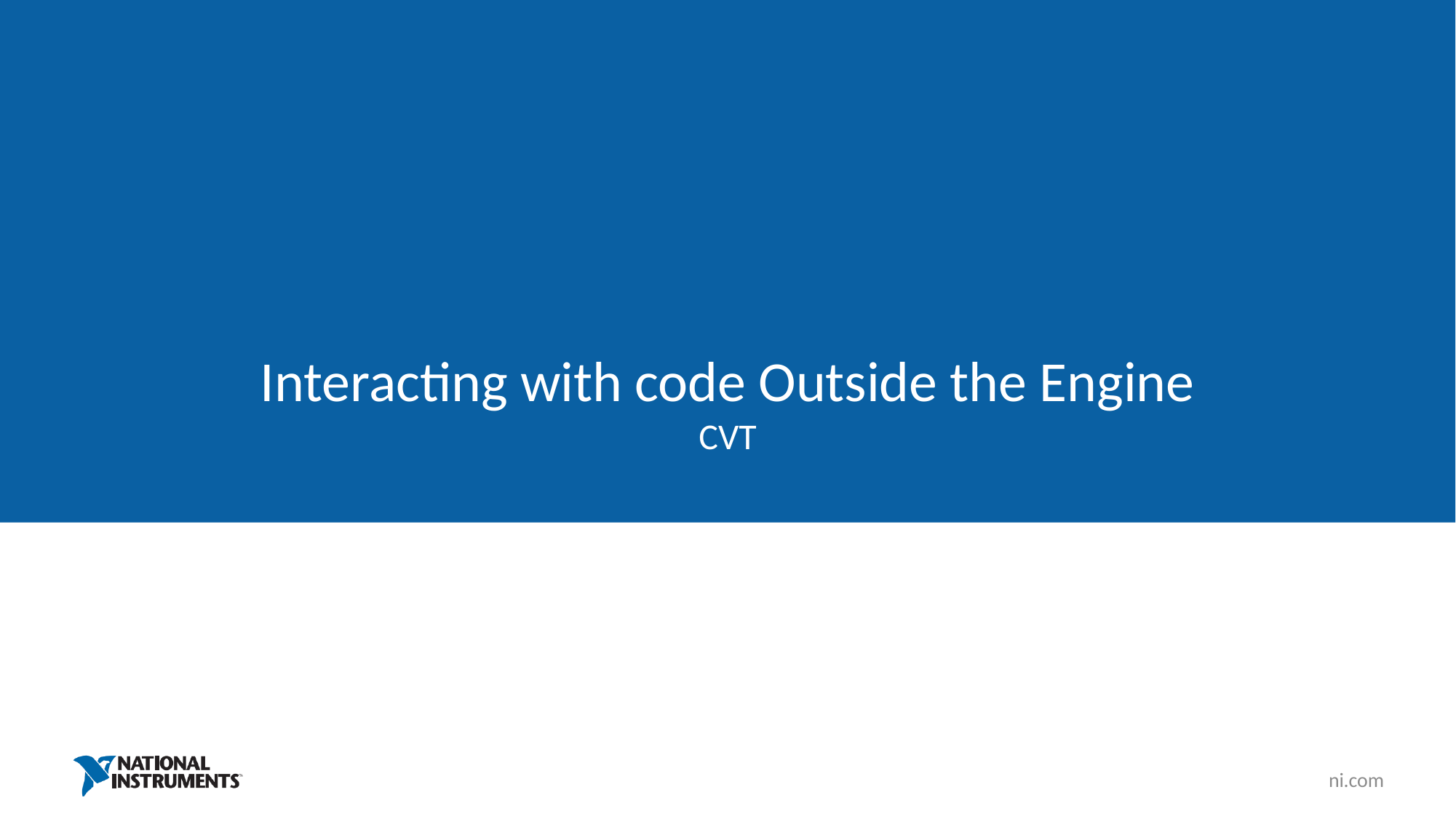

# Interacting with code Outside the Engine
CVT